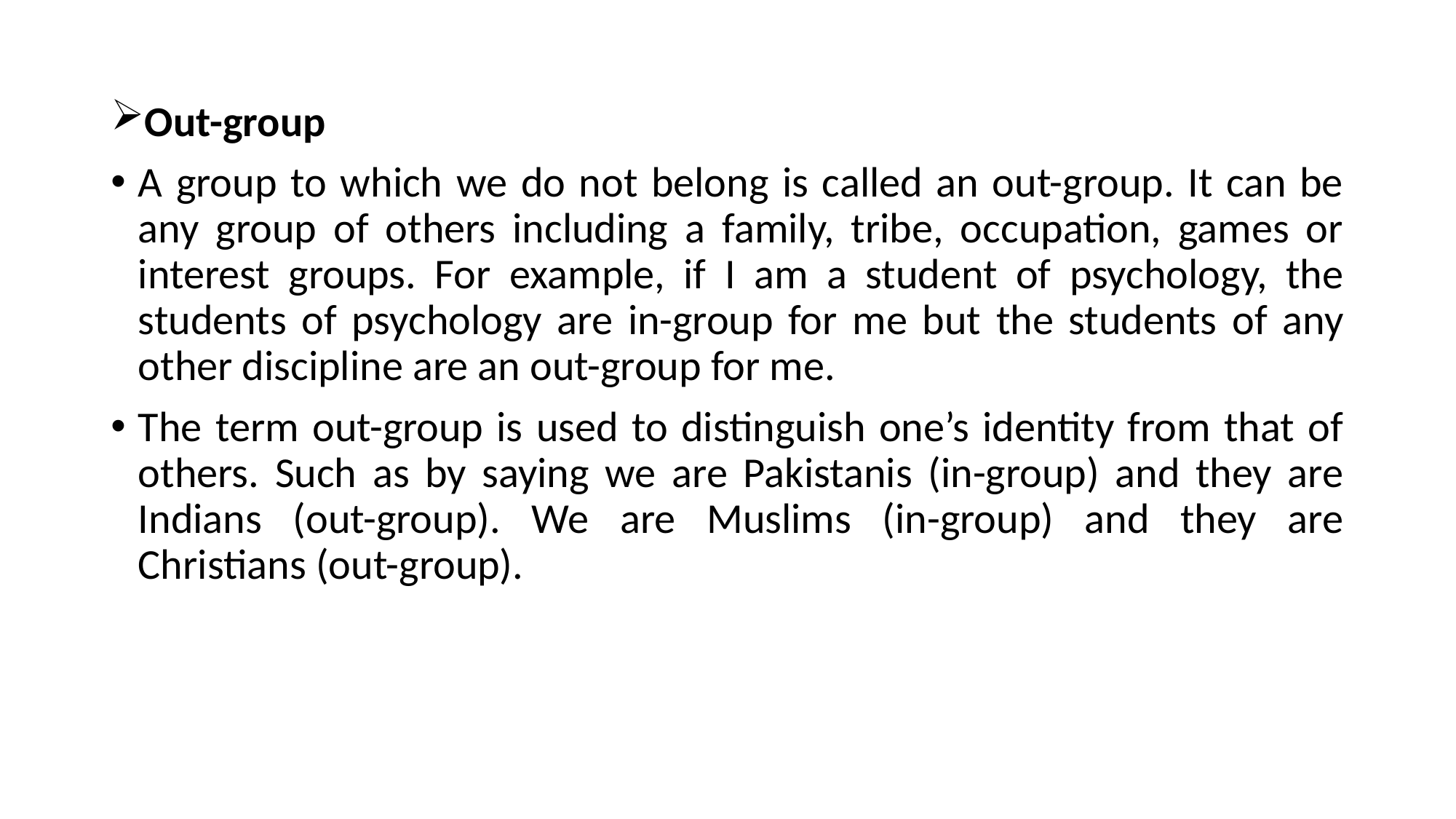

Out-group
A group to which we do not belong is called an out-group. It can be any group of others including a family, tribe, occupation, games or interest groups. For example, if I am a student of psychology, the students of psychology are in-group for me but the students of any other discipline are an out-group for me.
The term out-group is used to distinguish one’s identity from that of others. Such as by saying we are Pakistanis (in-group) and they are Indians (out-group). We are Muslims (in-group) and they are Christians (out-group).